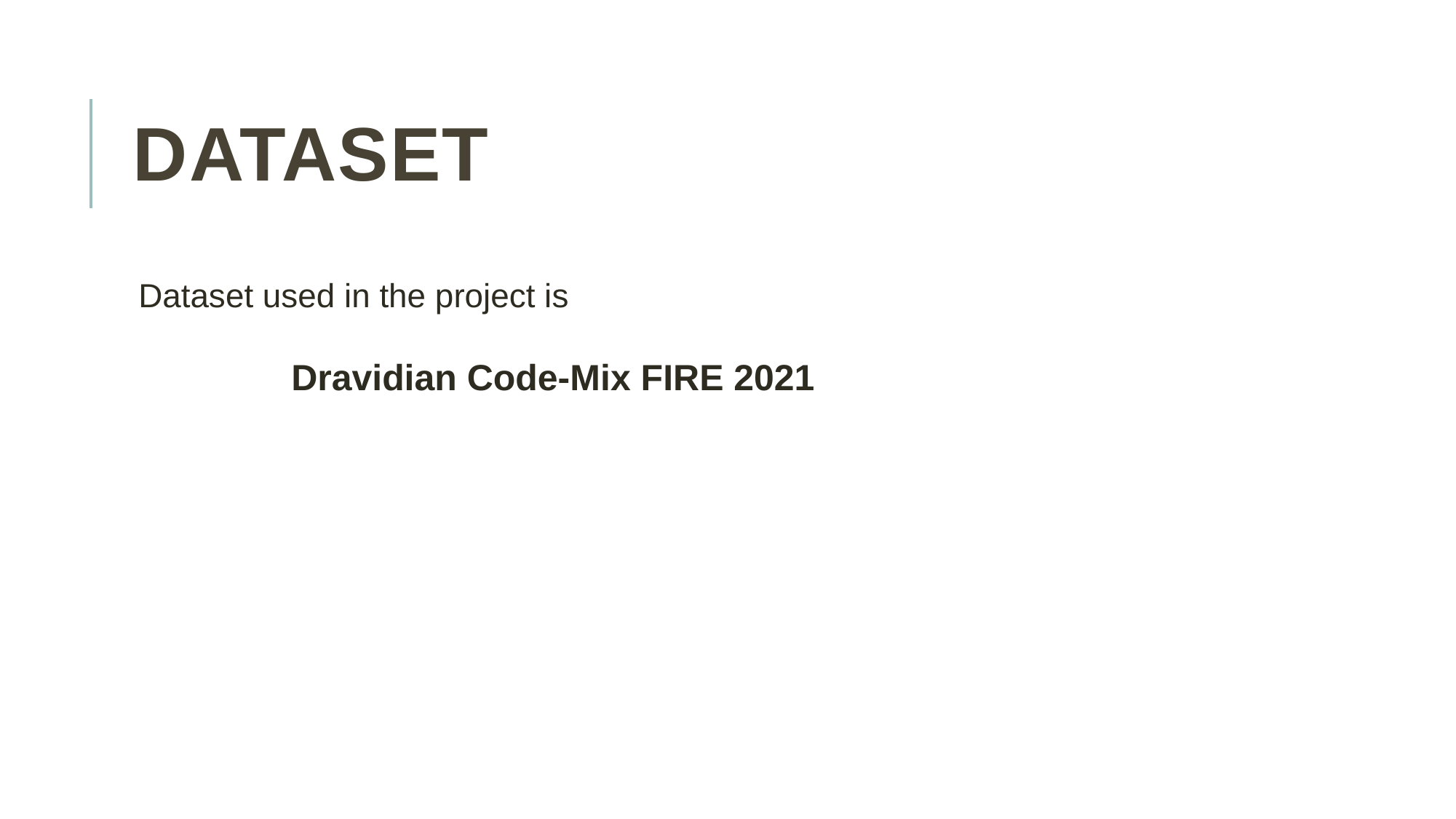

# DATASET
Dataset used in the project is

	Dravidian Code-Mix FIRE 2021